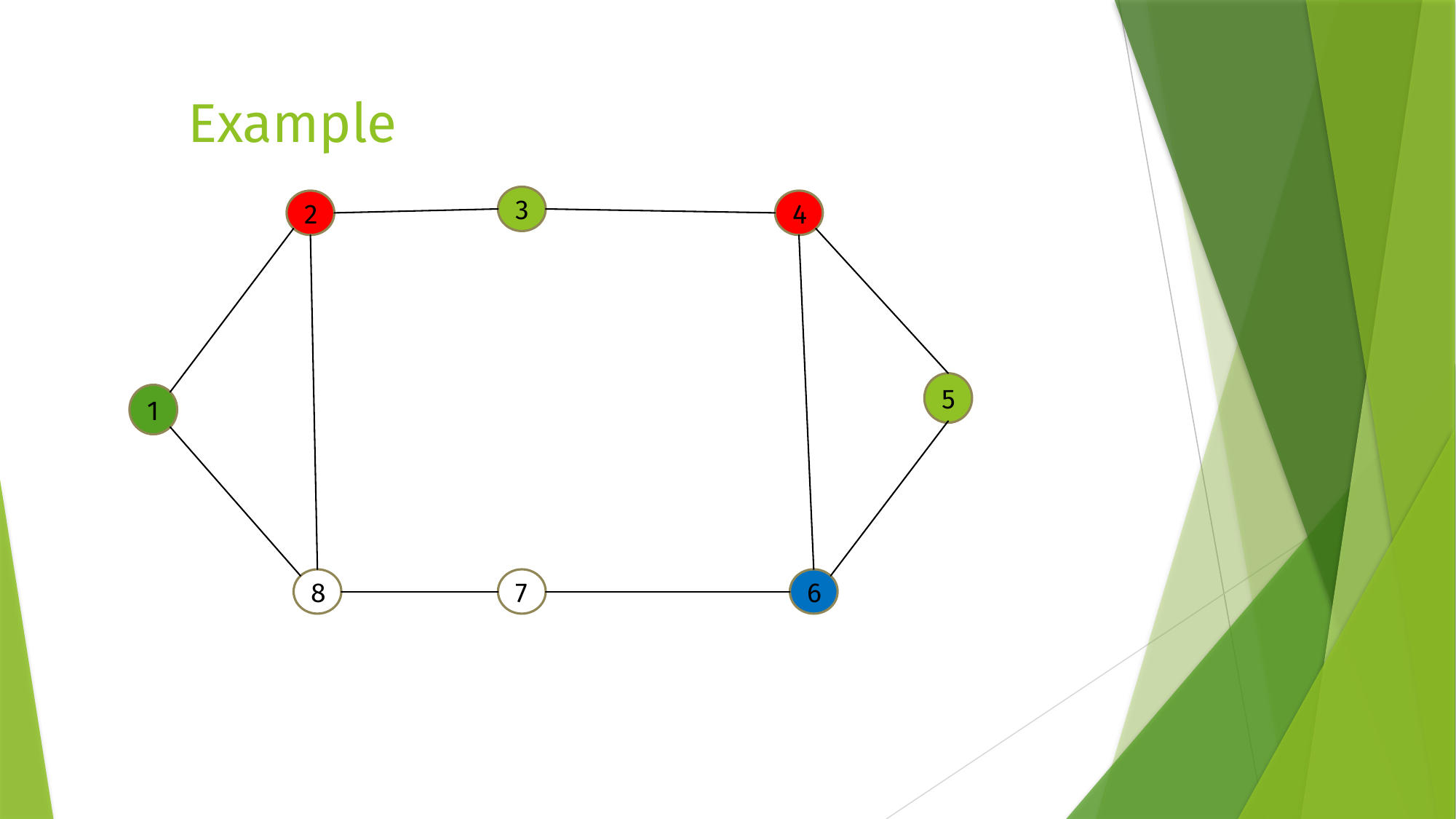

# Example
3
2
4
5
1
8
7
6